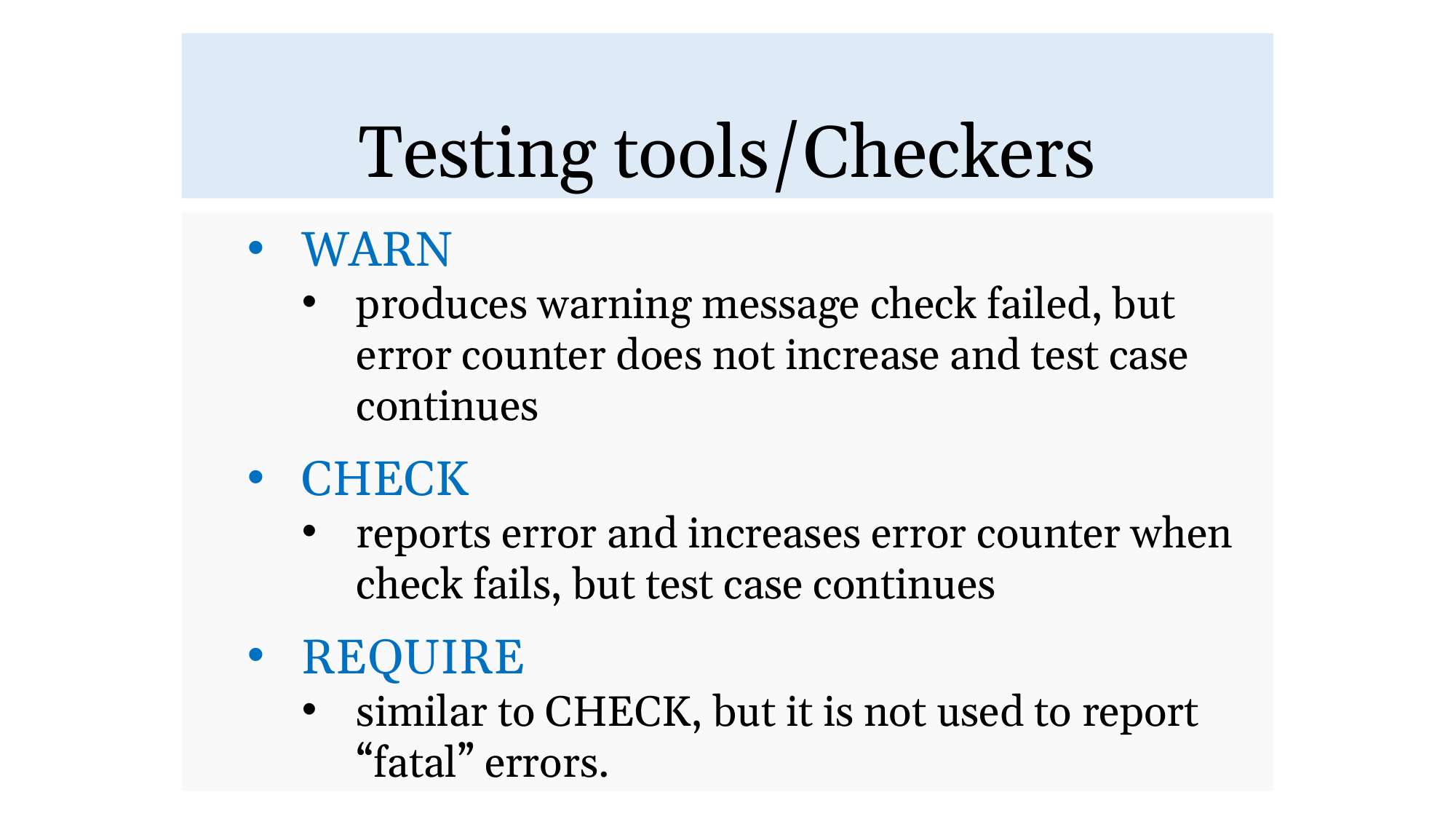

# Testing tools/Checkers
WARN
produces warning message check failed, but error counter does not increase and test case continues
CHECK
reports error and increases error counter when check fails, but test case continues
REQUIRE
similar to CHECK, but it is not used to report “fatal” errors.